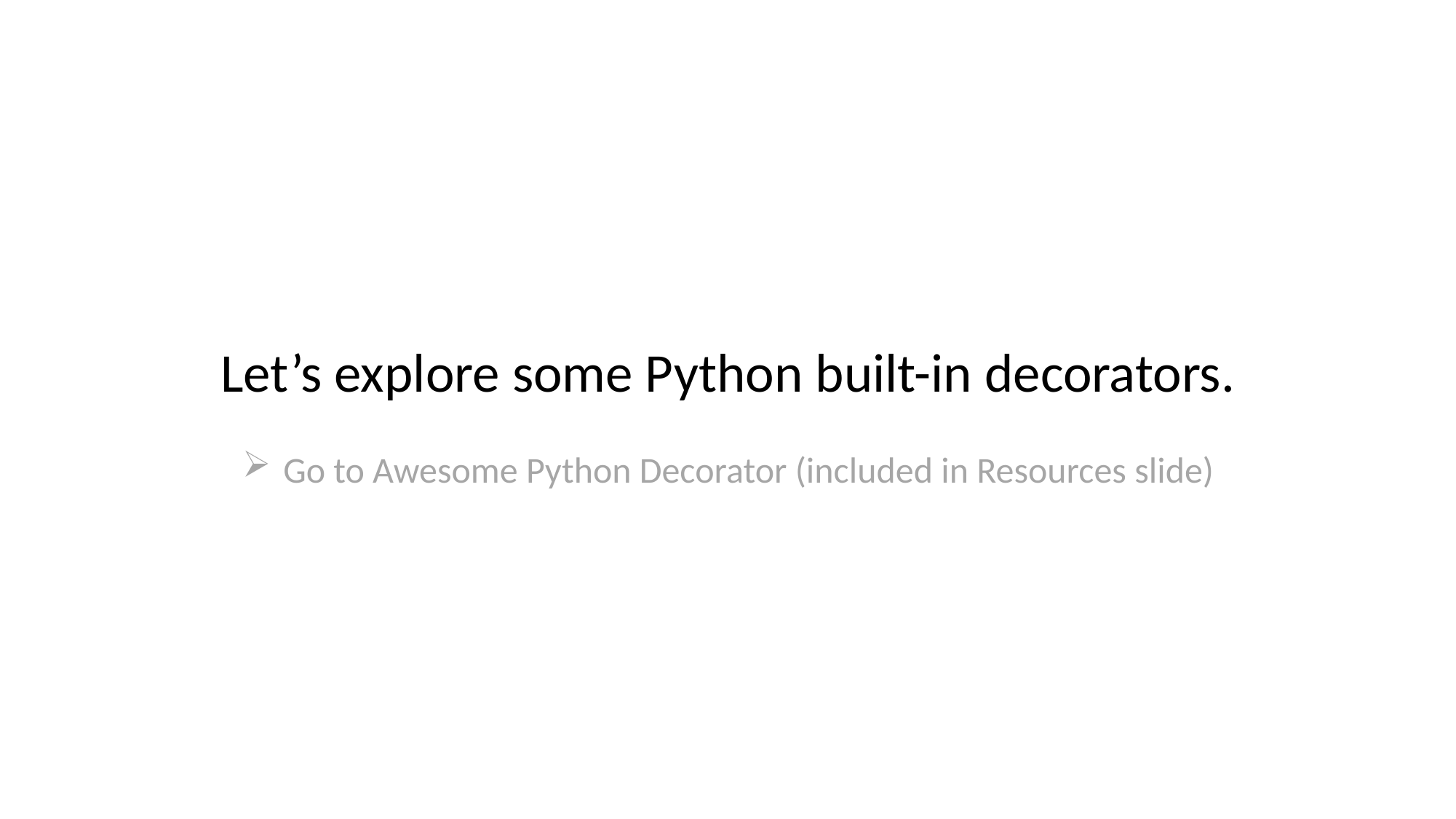

Let’s explore some Python built-in decorators.

Go to Awesome Python Decorator (included in Resources slide)